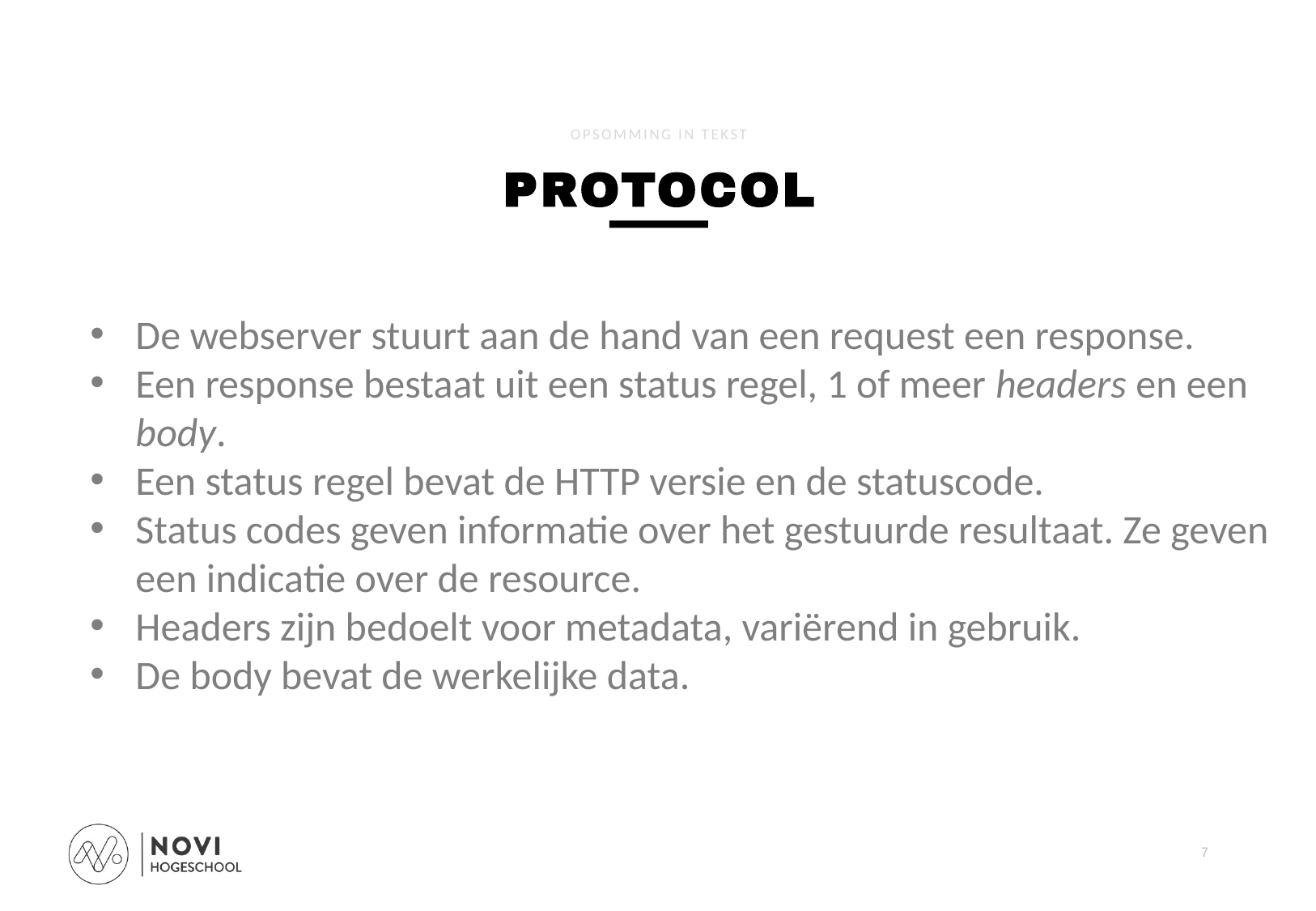

OPSOMMING IN TEKST
PROTOCOL

De webserver stuurt aan de hand van een request een response.
Een response bestaat uit een status regel, 1 of meer headers en een body.
Een status regel bevat de HTTP versie en de statuscode.
Status codes geven informatie over het gestuurde resultaat. Ze geven een indicatie over de resource.
Headers zijn bedoelt voor metadata, variërend in gebruik.
De body bevat de werkelijke data.
7